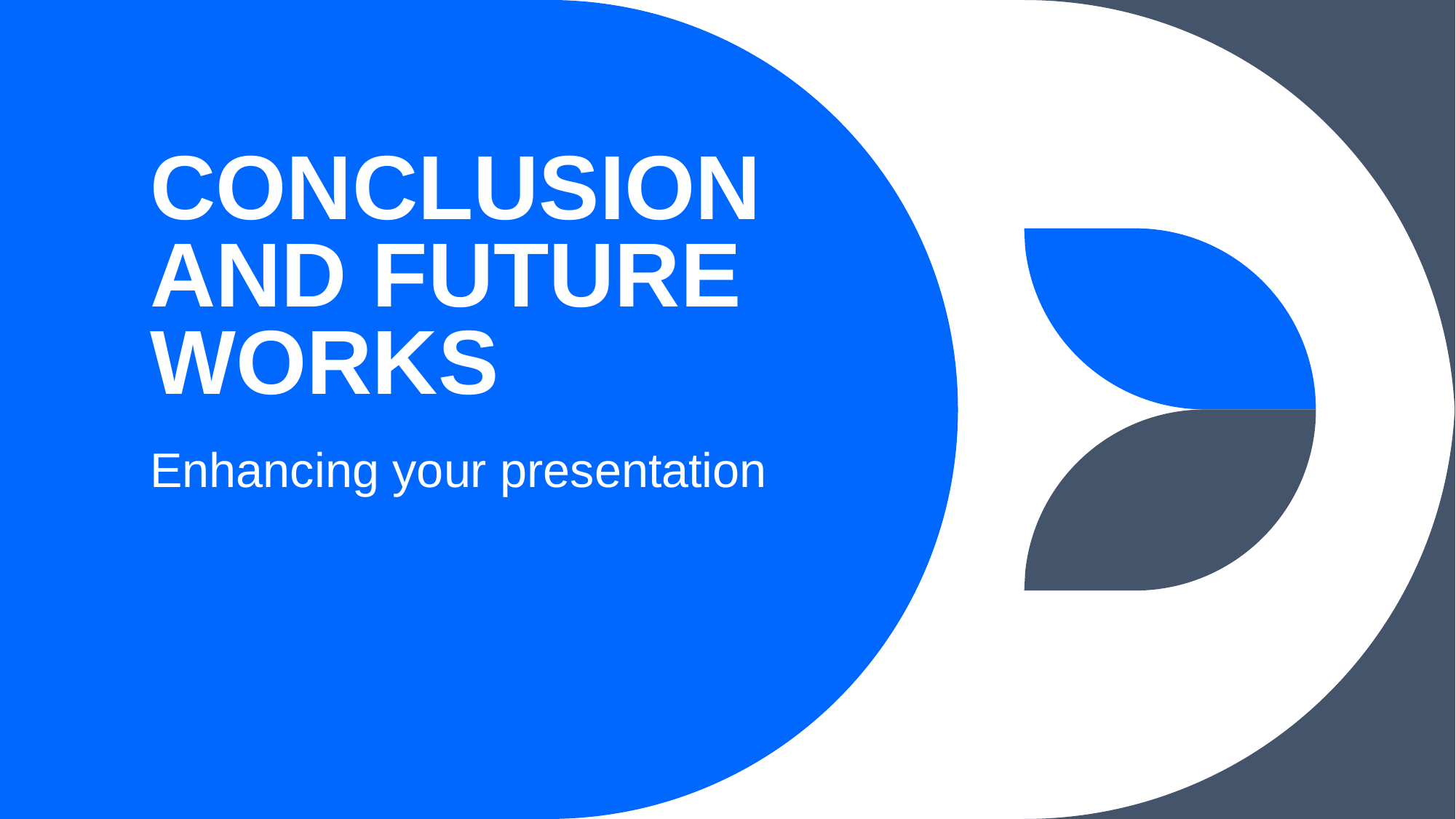

# CONCLUSION AND FUTURE WORKS
Enhancing your presentation